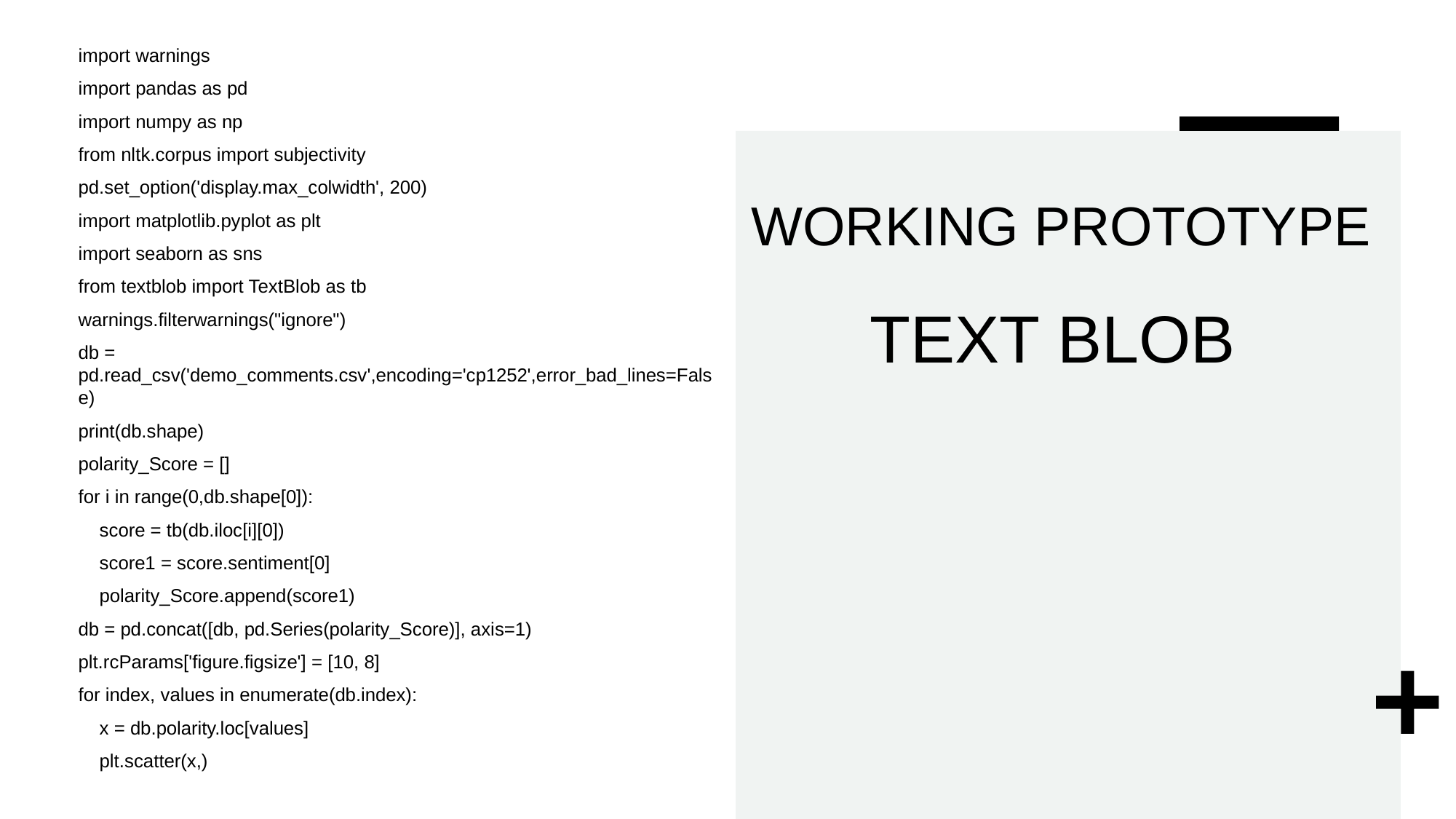

import warnings
import pandas as pd
import numpy as np
from nltk.corpus import subjectivity
pd.set_option('display.max_colwidth', 200)
import matplotlib.pyplot as plt
import seaborn as sns
from textblob import TextBlob as tb
warnings.filterwarnings("ignore")
db = pd.read_csv('demo_comments.csv',encoding='cp1252',error_bad_lines=False)
print(db.shape)
polarity_Score = []
for i in range(0,db.shape[0]):
    score = tb(db.iloc[i][0])
    score1 = score.sentiment[0]
    polarity_Score.append(score1)
db = pd.concat([db, pd.Series(polarity_Score)], axis=1)
plt.rcParams['figure.figsize'] = [10, 8]
for index, values in enumerate(db.index):
    x = db.polarity.loc[values]
    plt.scatter(x,)
# WORKING PROTOTYPE
TEXT BLOB